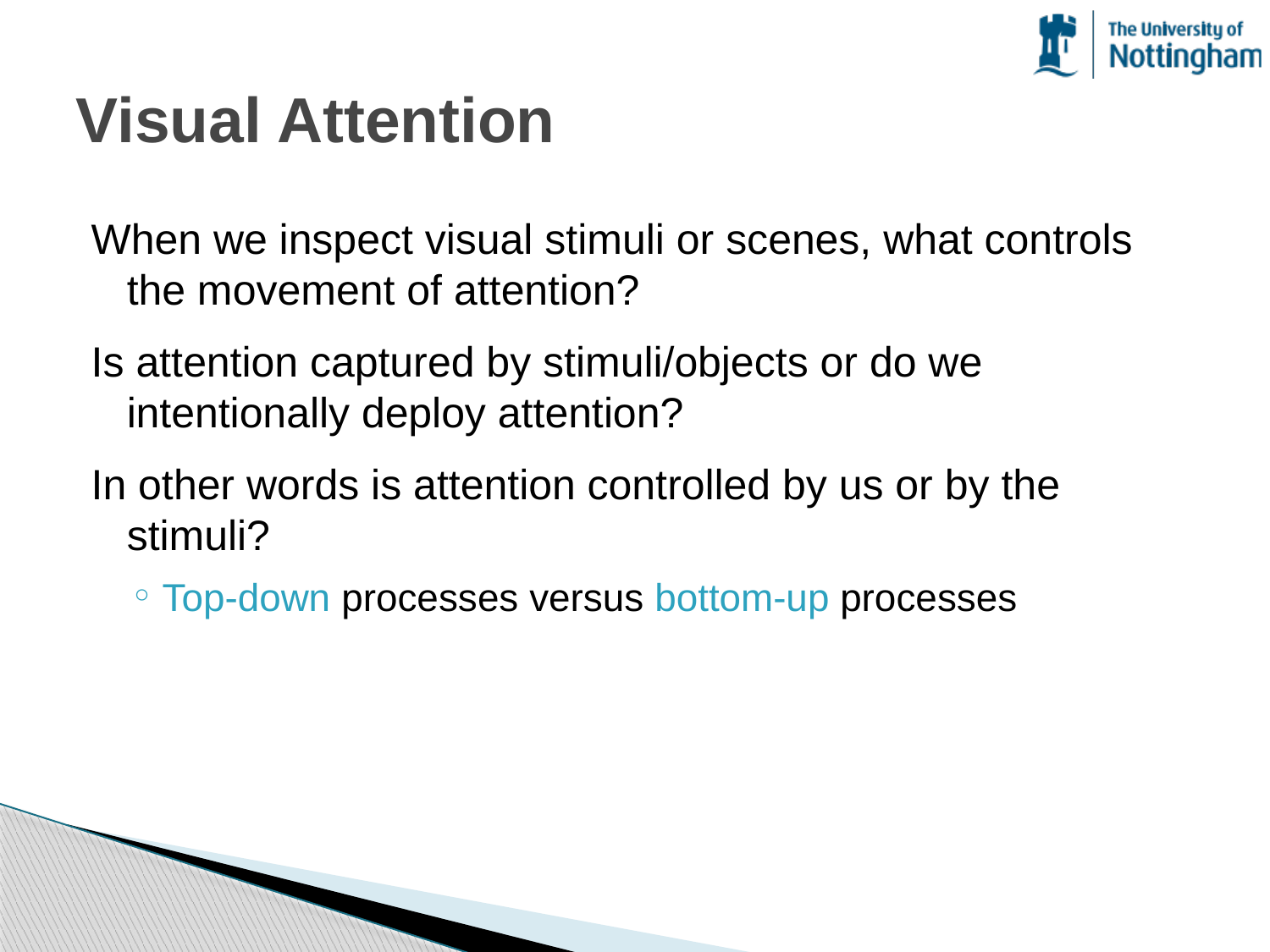

# Visual Attention
When we inspect visual stimuli or scenes, what controls the movement of attention?
Is attention captured by stimuli/objects or do we intentionally deploy attention?
In other words is attention controlled by us or by the stimuli?
Top-down processes versus bottom-up processes